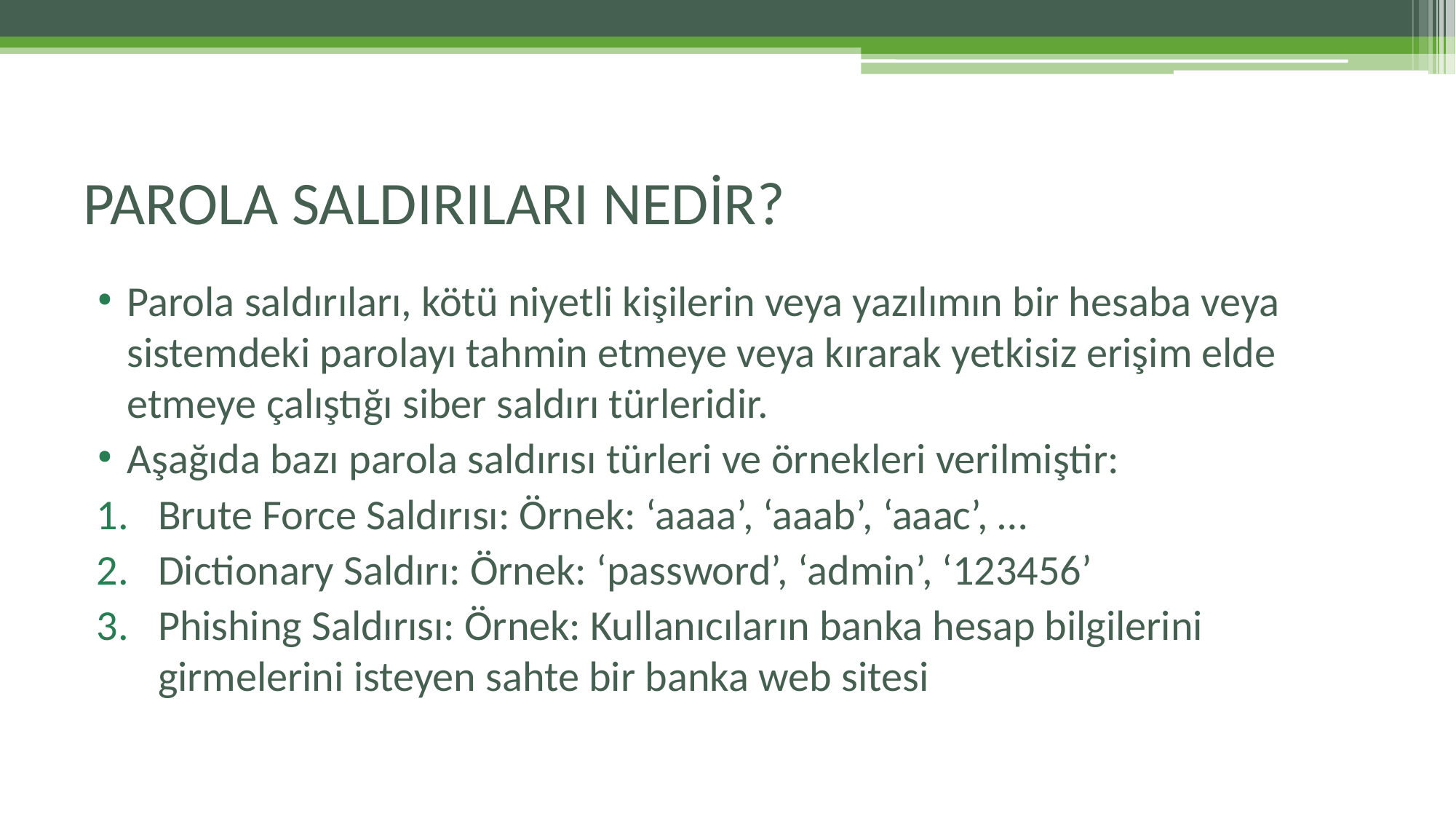

# PAROLA SALDIRILARI NEDİR?
Parola saldırıları, kötü niyetli kişilerin veya yazılımın bir hesaba veya sistemdeki parolayı tahmin etmeye veya kırarak yetkisiz erişim elde etmeye çalıştığı siber saldırı türleridir.
Aşağıda bazı parola saldırısı türleri ve örnekleri verilmiştir:
Brute Force Saldırısı: Örnek: ‘aaaa’, ‘aaab’, ‘aaac’, …
Dictionary Saldırı: Örnek: ‘password’, ‘admin’, ‘123456’
Phishing Saldırısı: Örnek: Kullanıcıların banka hesap bilgilerini girmelerini isteyen sahte bir banka web sitesi